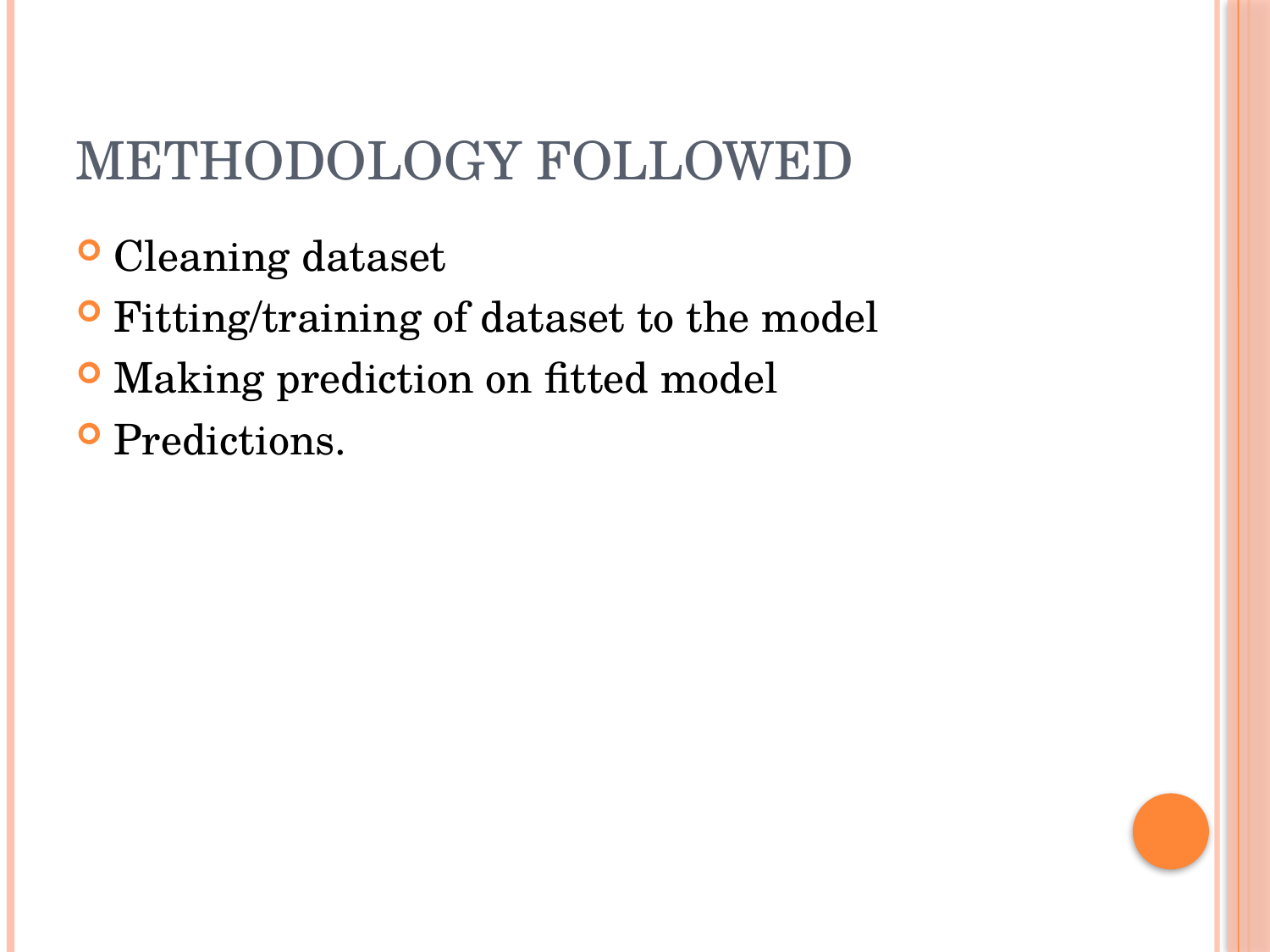

# Methodology followed
Cleaning dataset
Fitting/training of dataset to the model
Making prediction on fitted model
Predictions.